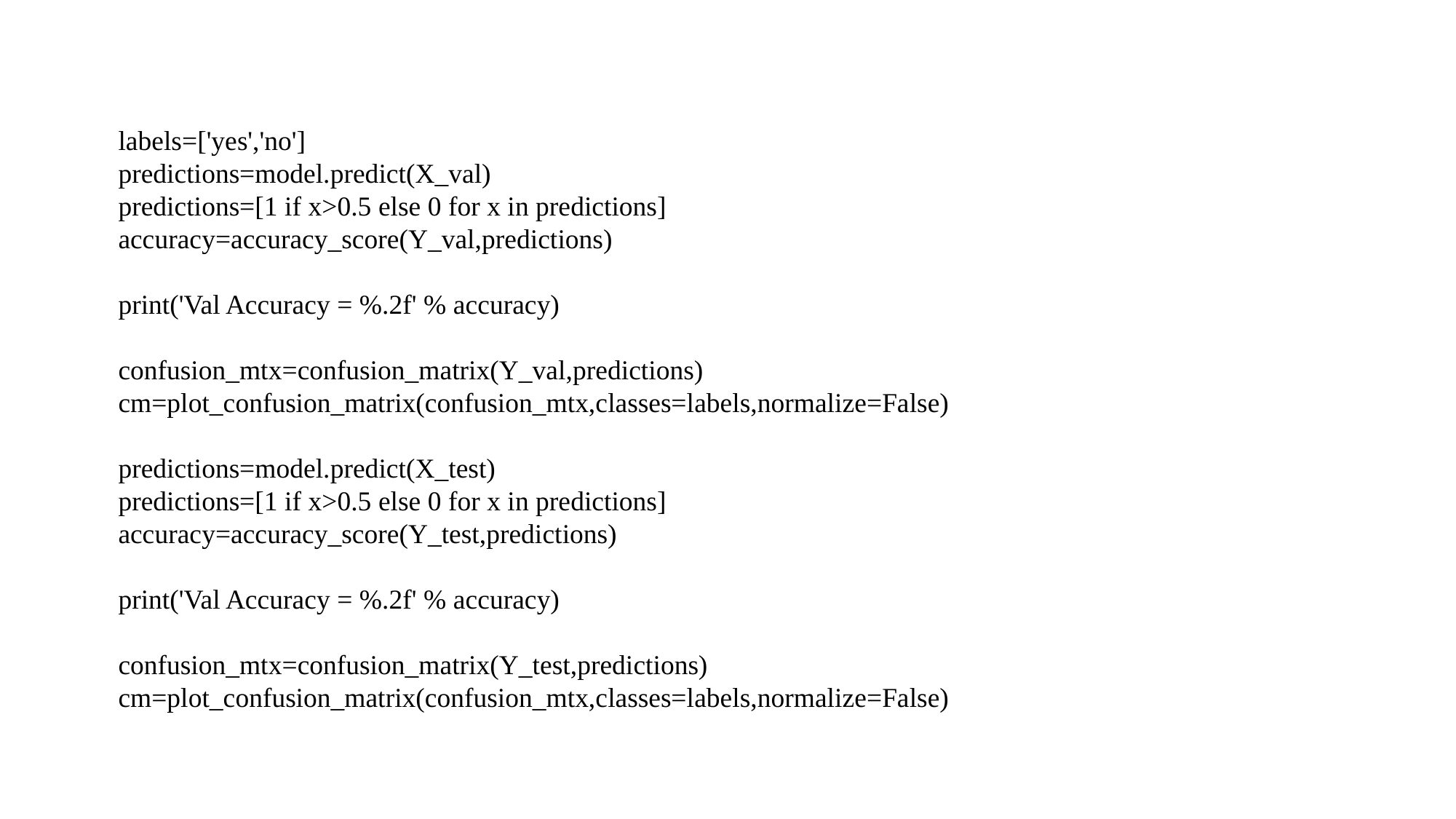

labels=['yes','no']
predictions=model.predict(X_val)
predictions=[1 if x>0.5 else 0 for x in predictions]
accuracy=accuracy_score(Y_val,predictions)

print('Val Accuracy = %.2f' % accuracy)

confusion_mtx=confusion_matrix(Y_val,predictions)
cm=plot_confusion_matrix(confusion_mtx,classes=labels,normalize=False)

predictions=model.predict(X_test)
predictions=[1 if x>0.5 else 0 for x in predictions]
accuracy=accuracy_score(Y_test,predictions)

print('Val Accuracy = %.2f' % accuracy)

confusion_mtx=confusion_matrix(Y_test,predictions)
cm=plot_confusion_matrix(confusion_mtx,classes=labels,normalize=False)